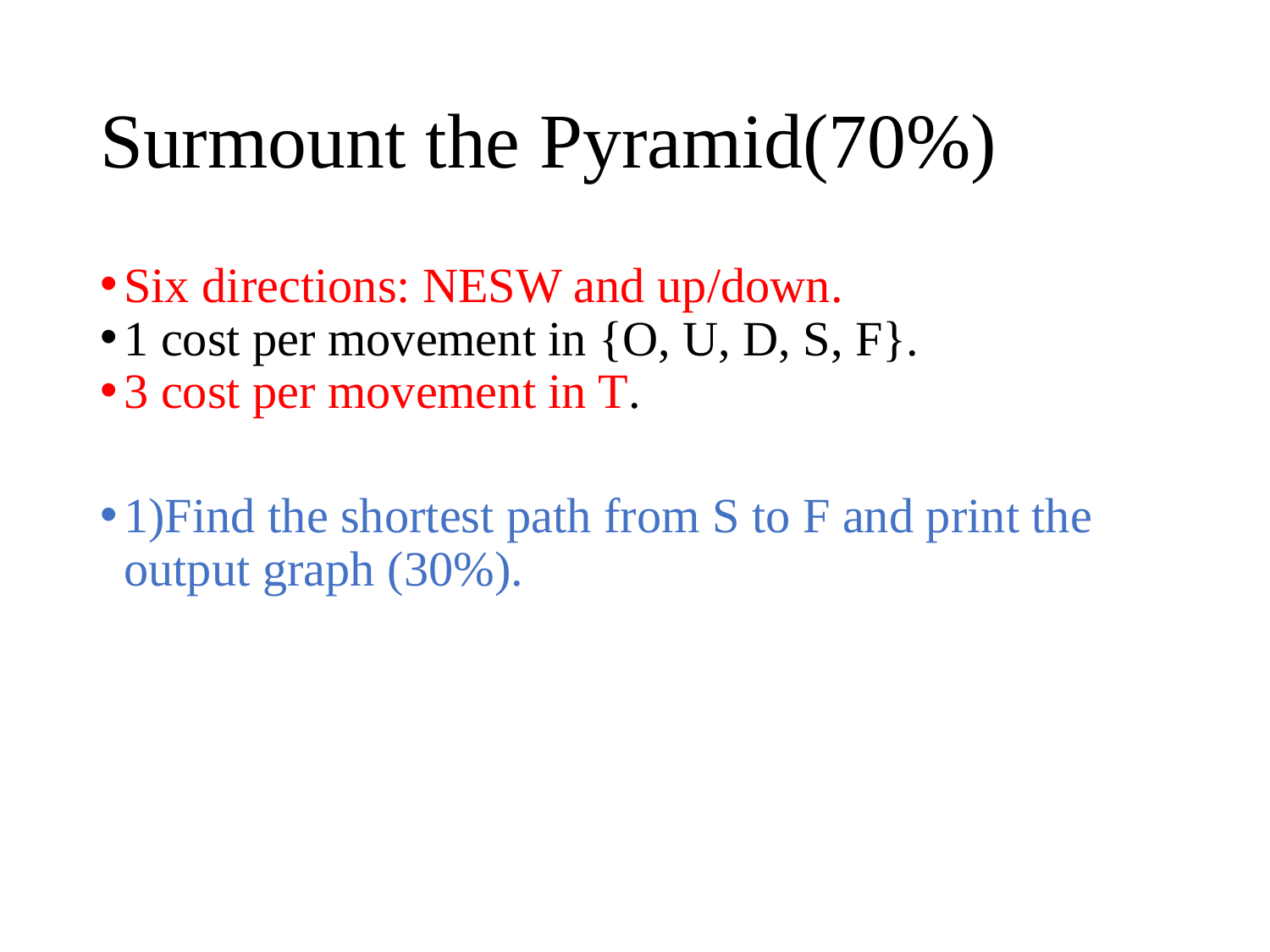

# Surmount the Pyramid(70%)
Six directions: NESW and up/down.
1 cost per movement in {O, U, D, S, F}.
3 cost per movement in T.

1)Find the shortest path from S to F and print the output graph (30%).